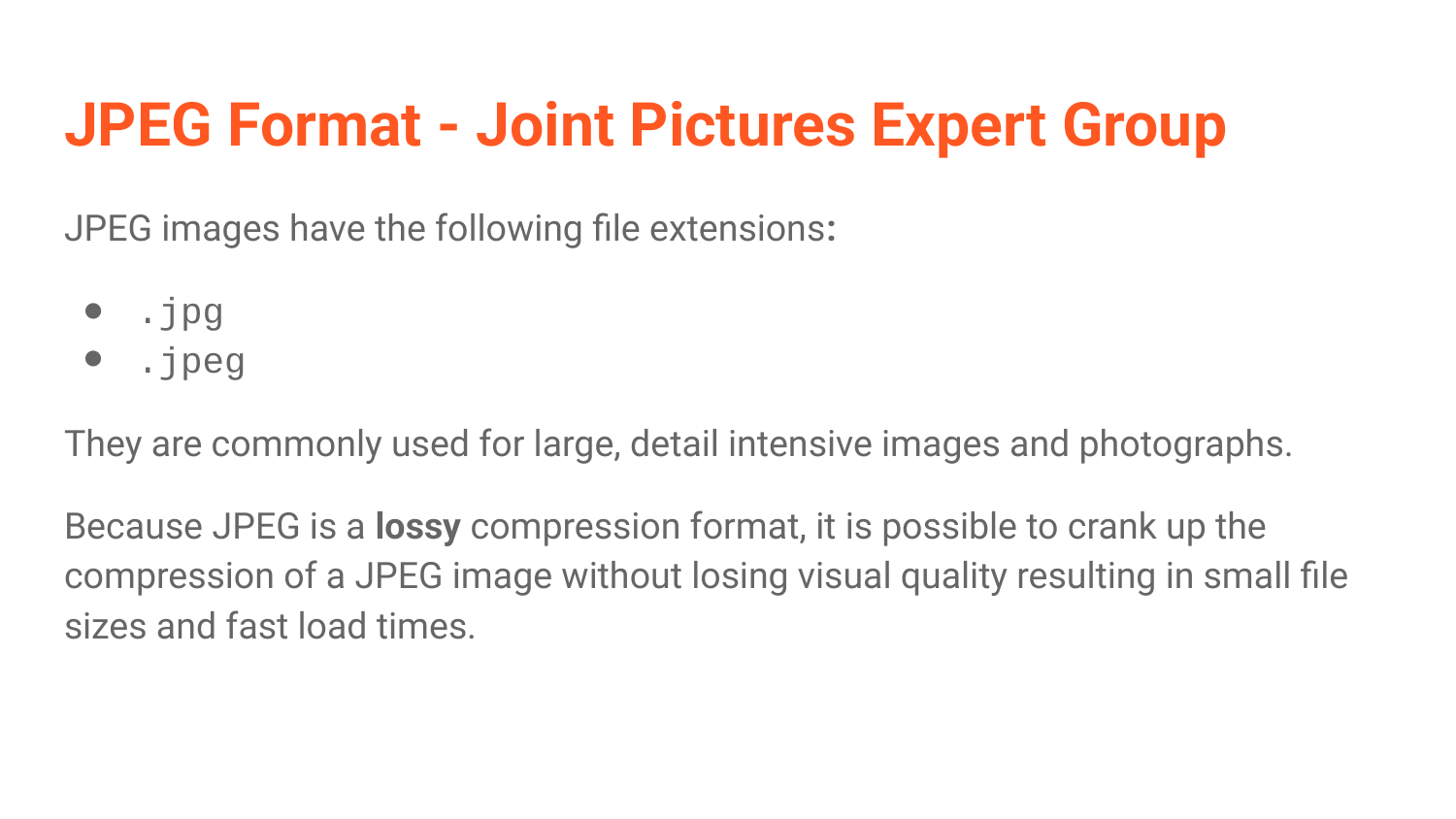

# JPEG Format - Joint Pictures Expert Group
JPEG images have the following file extensions:
.jpg
.jpeg
They are commonly used for large, detail intensive images and photographs.
Because JPEG is a lossy compression format, it is possible to crank up the compression of a JPEG image without losing visual quality resulting in small file sizes and fast load times.